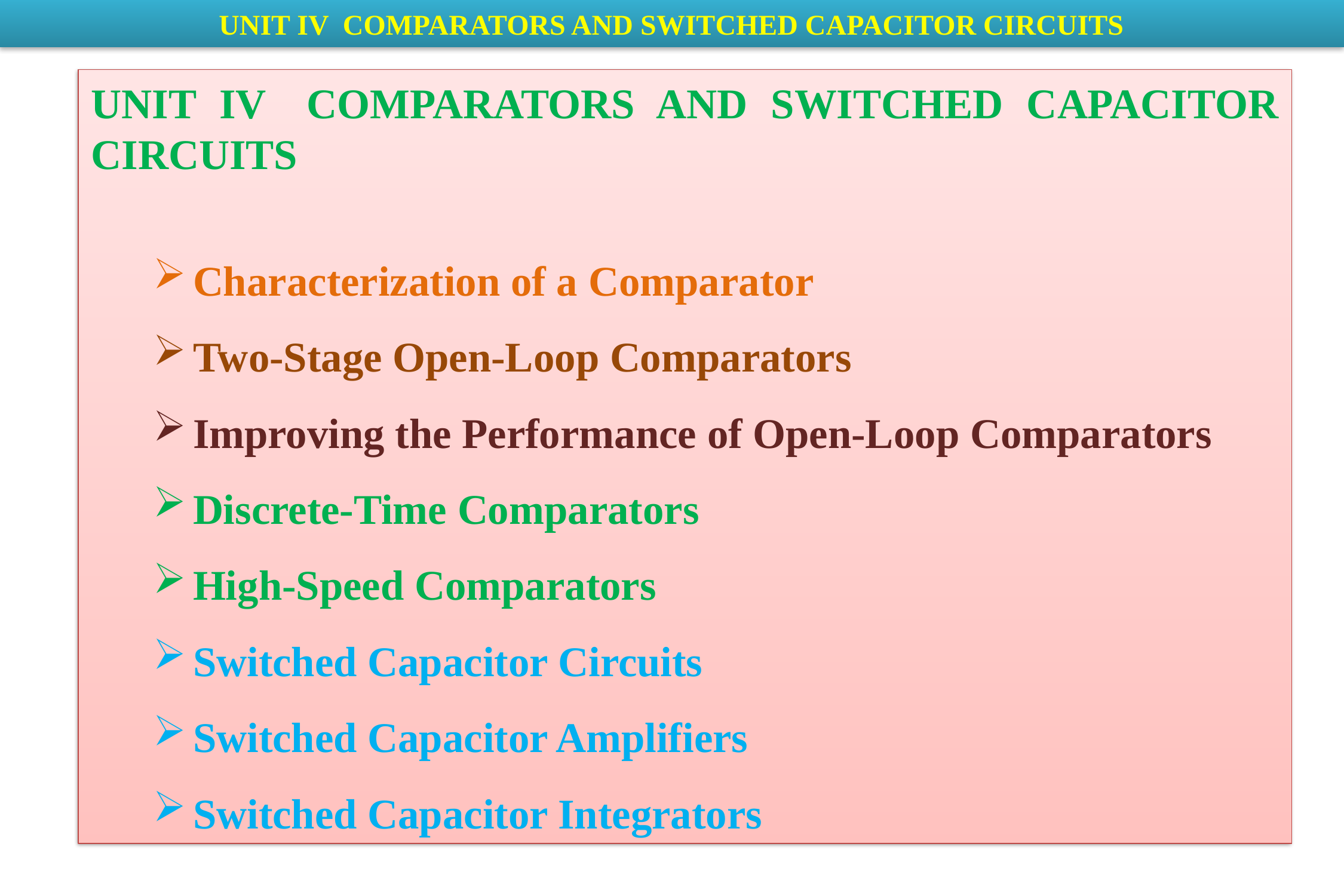

UNIT IV  COMPARATORS AND SWITCHED CAPACITOR CIRCUITS
UNIT IV	 COMPARATORS AND SWITCHED CAPACITOR CIRCUITS

Characterization of a Comparator
Two-Stage Open-Loop Comparators
Improving the Performance of Open-Loop Comparators
Discrete-Time Comparators
High-Speed Comparators
Switched Capacitor Circuits
Switched Capacitor Amplifiers
Switched Capacitor Integrators